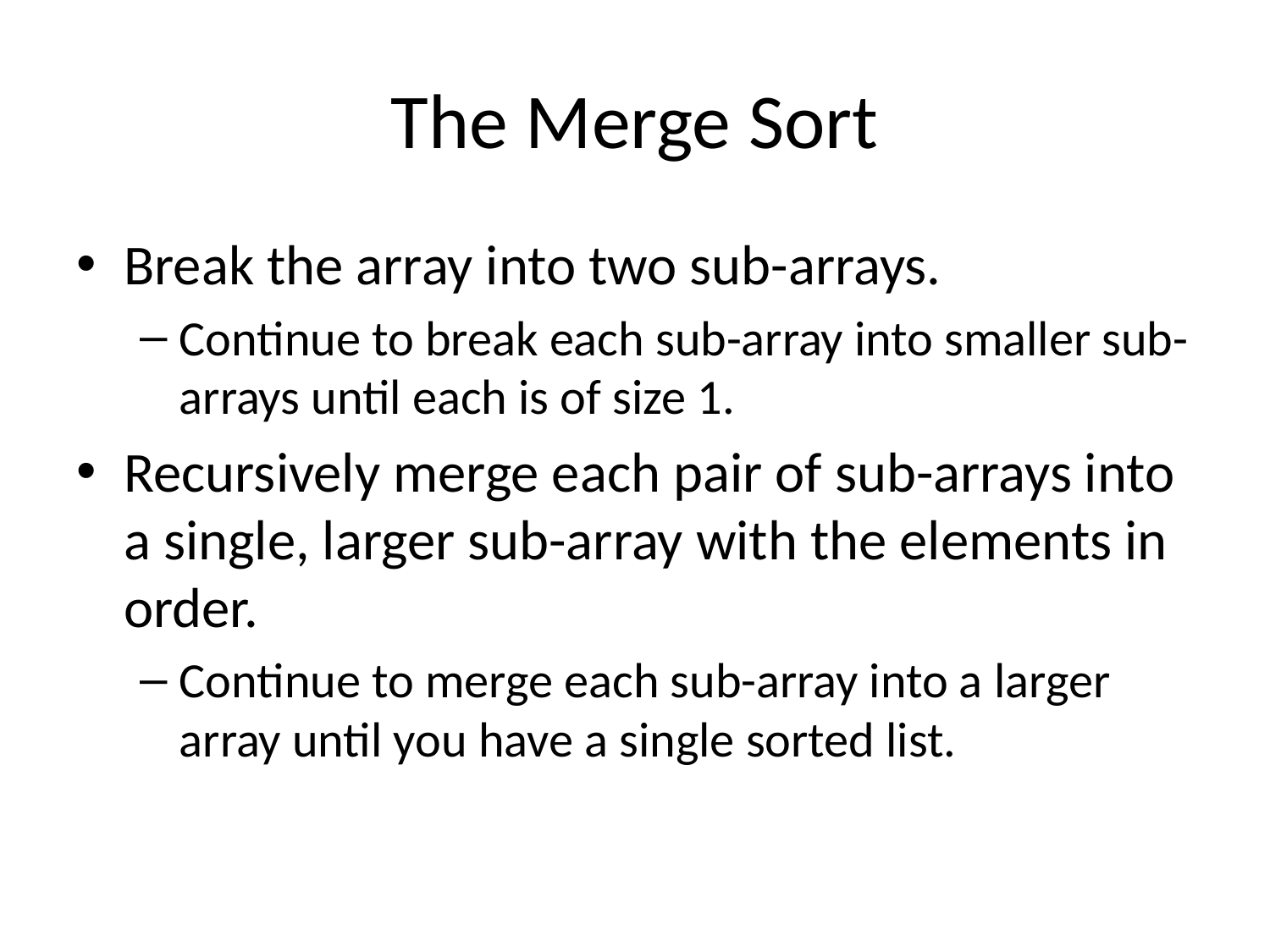

# The Merge Sort
Break the array into two sub-arrays.
Continue to break each sub-array into smaller sub-arrays until each is of size 1.
Recursively merge each pair of sub-arrays into a single, larger sub-array with the elements in order.
Continue to merge each sub-array into a larger array until you have a single sorted list.